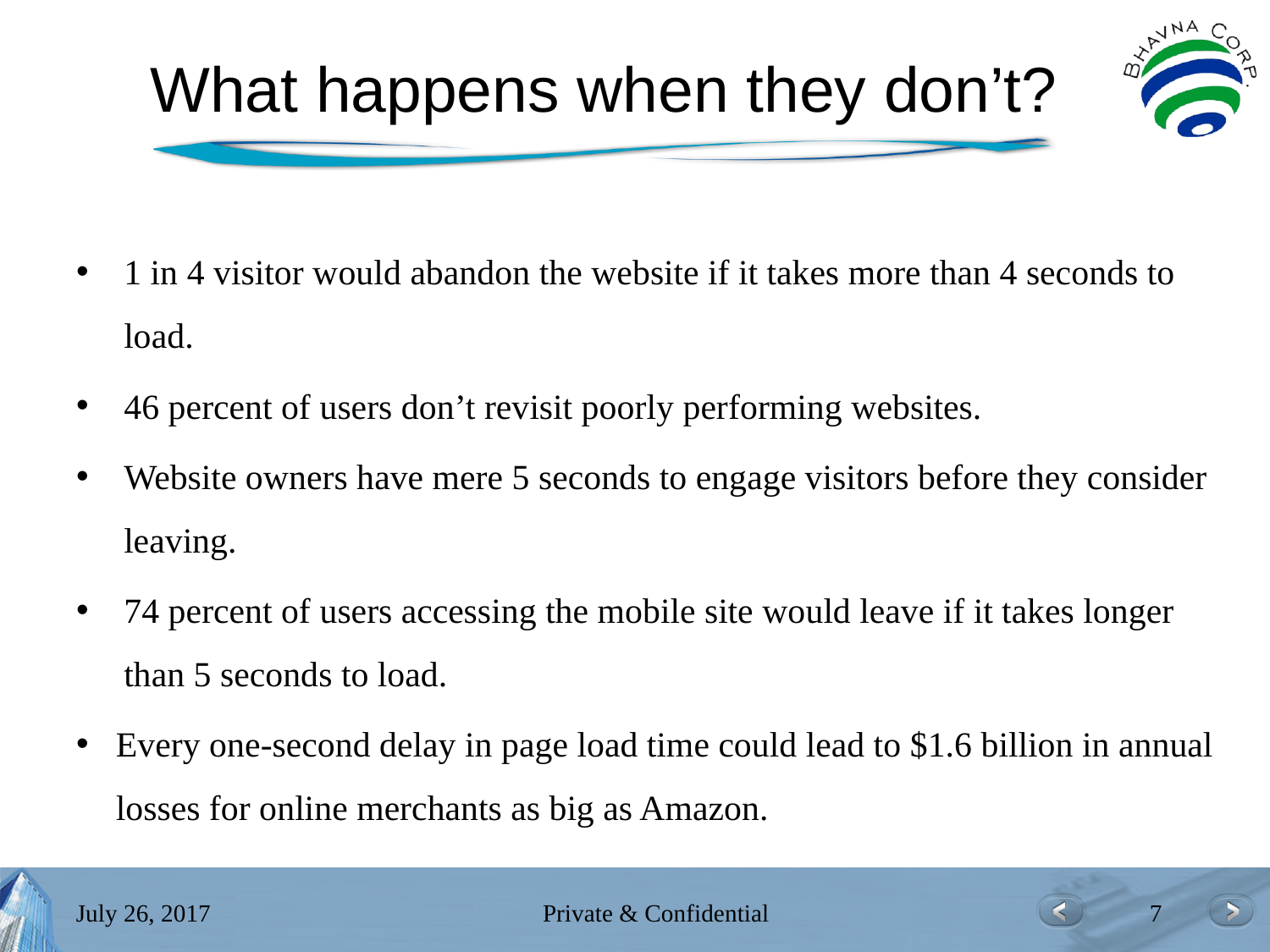

# What happens when they don’t?
1 in 4 visitor would abandon the website if it takes more than 4 seconds to load.
46 percent of users don’t revisit poorly performing websites.
Website owners have mere 5 seconds to engage visitors before they consider leaving.
74 percent of users accessing the mobile site would leave if it takes longer than 5 seconds to load.
Every one-second delay in page load time could lead to $1.6 billion in annual losses for online merchants as big as Amazon.

July 26, 2017
Private & Confidential
7